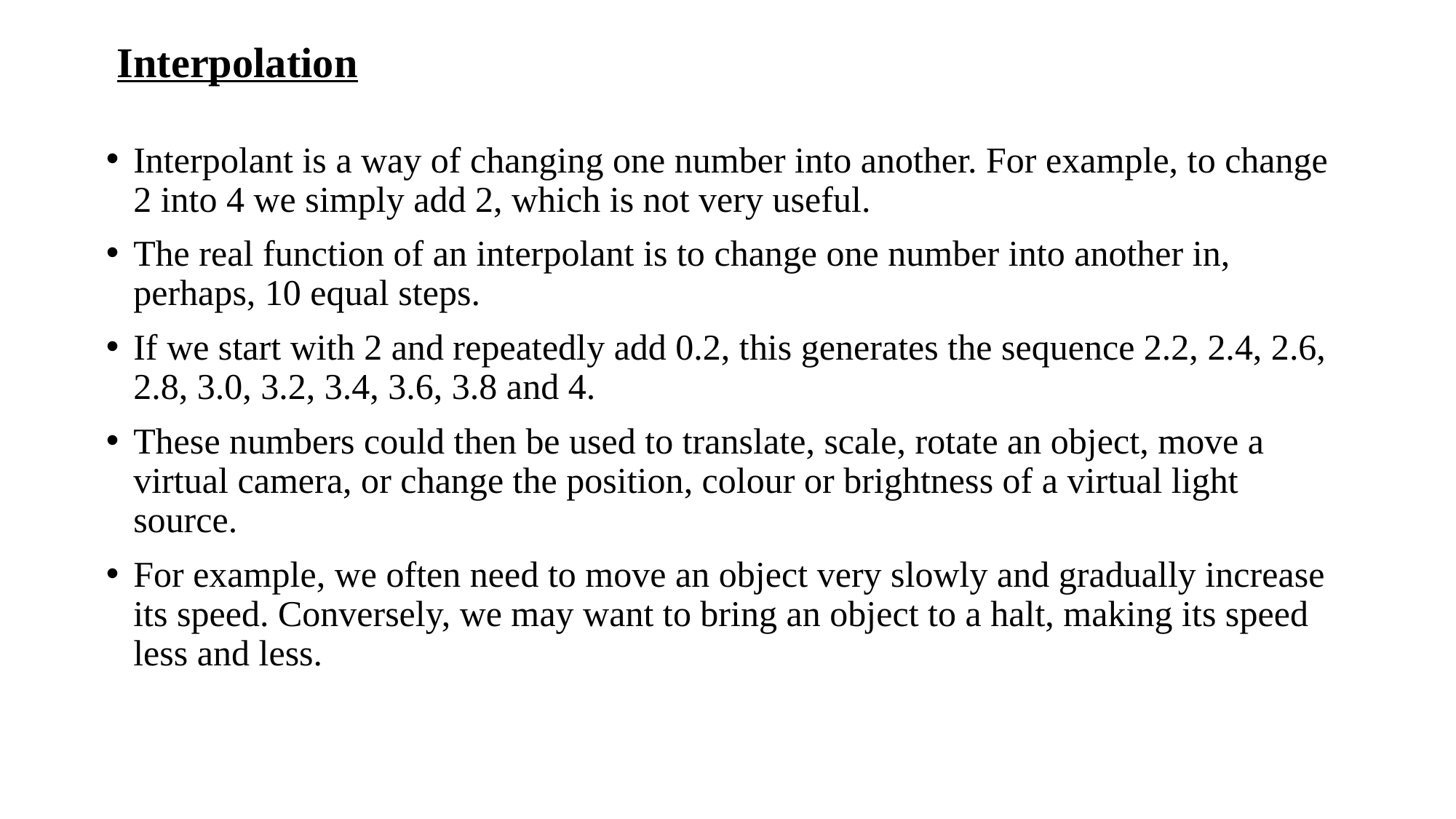

# Interpolation
Interpolant is a way of changing one number into another. For example, to change 2 into 4 we simply add 2, which is not very useful.
The real function of an interpolant is to change one number into another in, perhaps, 10 equal steps.
If we start with 2 and repeatedly add 0.2, this generates the sequence 2.2, 2.4, 2.6, 2.8, 3.0, 3.2, 3.4, 3.6, 3.8 and 4.
These numbers could then be used to translate, scale, rotate an object, move a virtual camera, or change the position, colour or brightness of a virtual light source.
For example, we often need to move an object very slowly and gradually increase its speed. Conversely, we may want to bring an object to a halt, making its speed less and less.